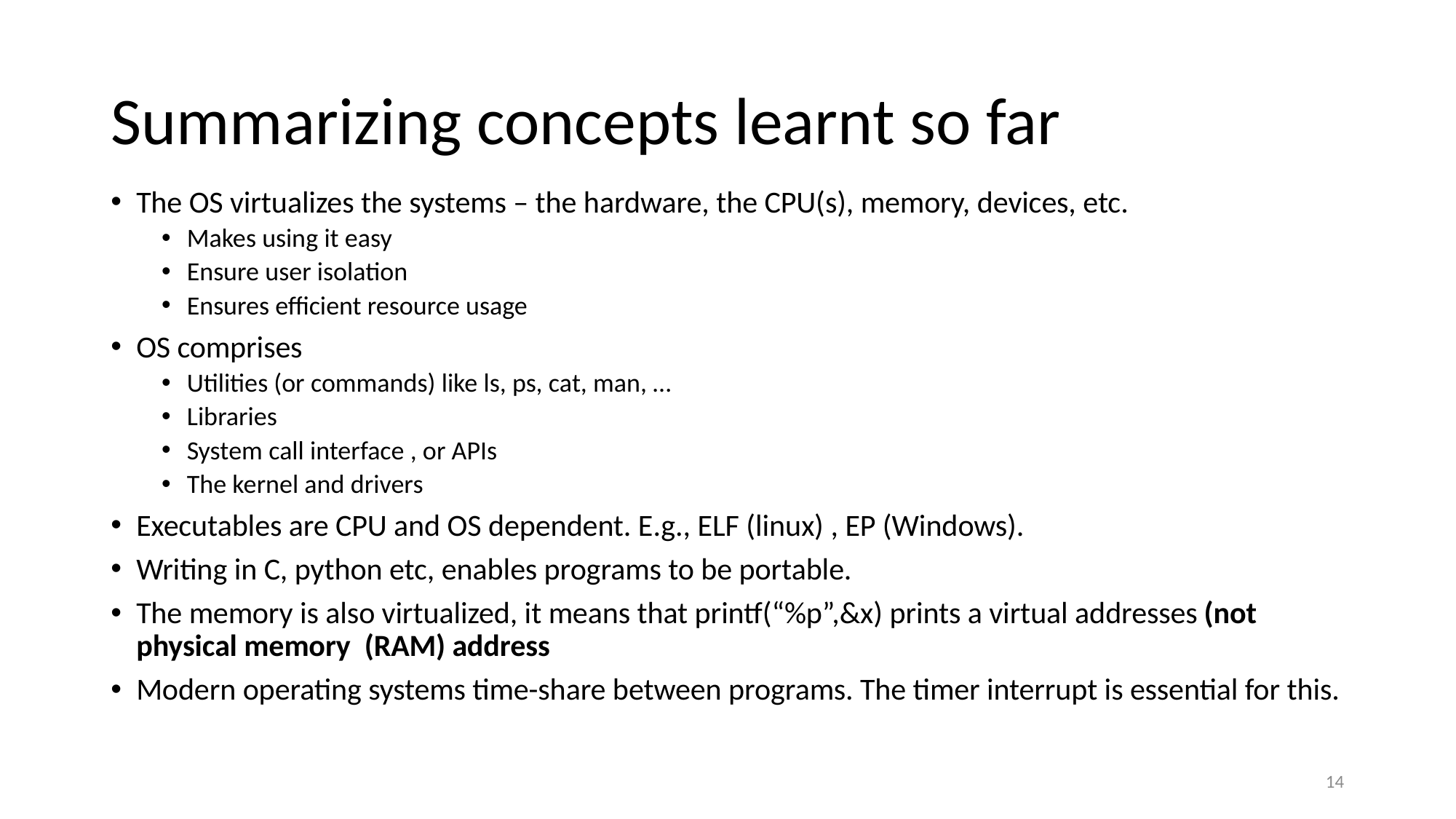

# Summarizing concepts learnt so far
The OS virtualizes the systems – the hardware, the CPU(s), memory, devices, etc.
Makes using it easy
Ensure user isolation
Ensures efficient resource usage
OS comprises
Utilities (or commands) like ls, ps, cat, man, …
Libraries
System call interface , or APIs
The kernel and drivers
Executables are CPU and OS dependent. E.g., ELF (linux) , EP (Windows).
Writing in C, python etc, enables programs to be portable.
The memory is also virtualized, it means that printf(“%p”,&x) prints a virtual addresses (not physical memory  (RAM) address
Modern operating systems time-share between programs. The timer interrupt is essential for this.

14